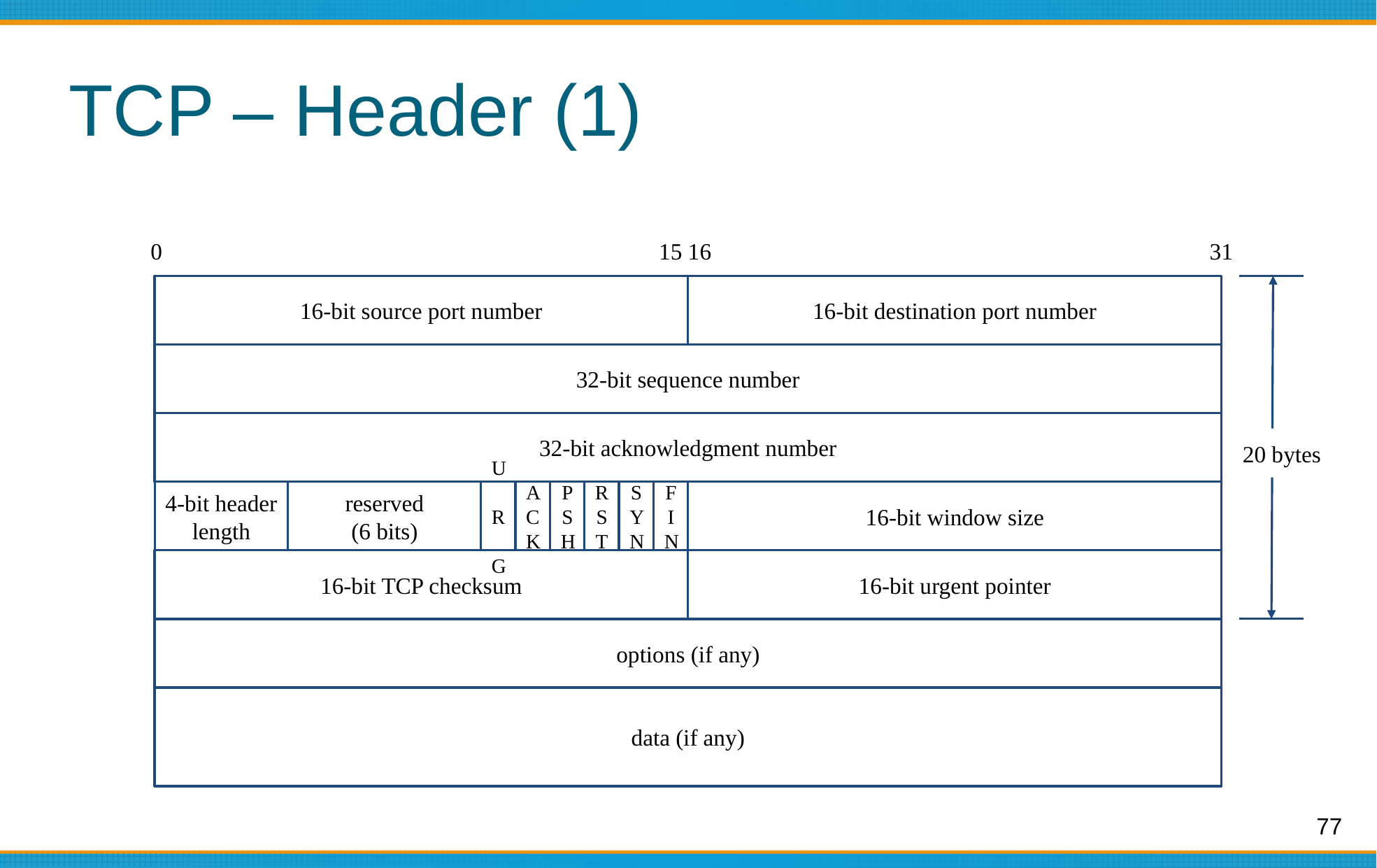

# TCP – Header (1)
0
15 16
31
16-bit destination port number
16-bit source port number
32-bit sequence number
32-bit acknowledgment number
20 bytes
reserved
(6 bits)
U
R
G
ACK
PSH
RST
SYN
FIN
4-bit header
length
16-bit window size
16-bit TCP checksum
16-bit urgent pointer
options (if any)
data (if any)
77